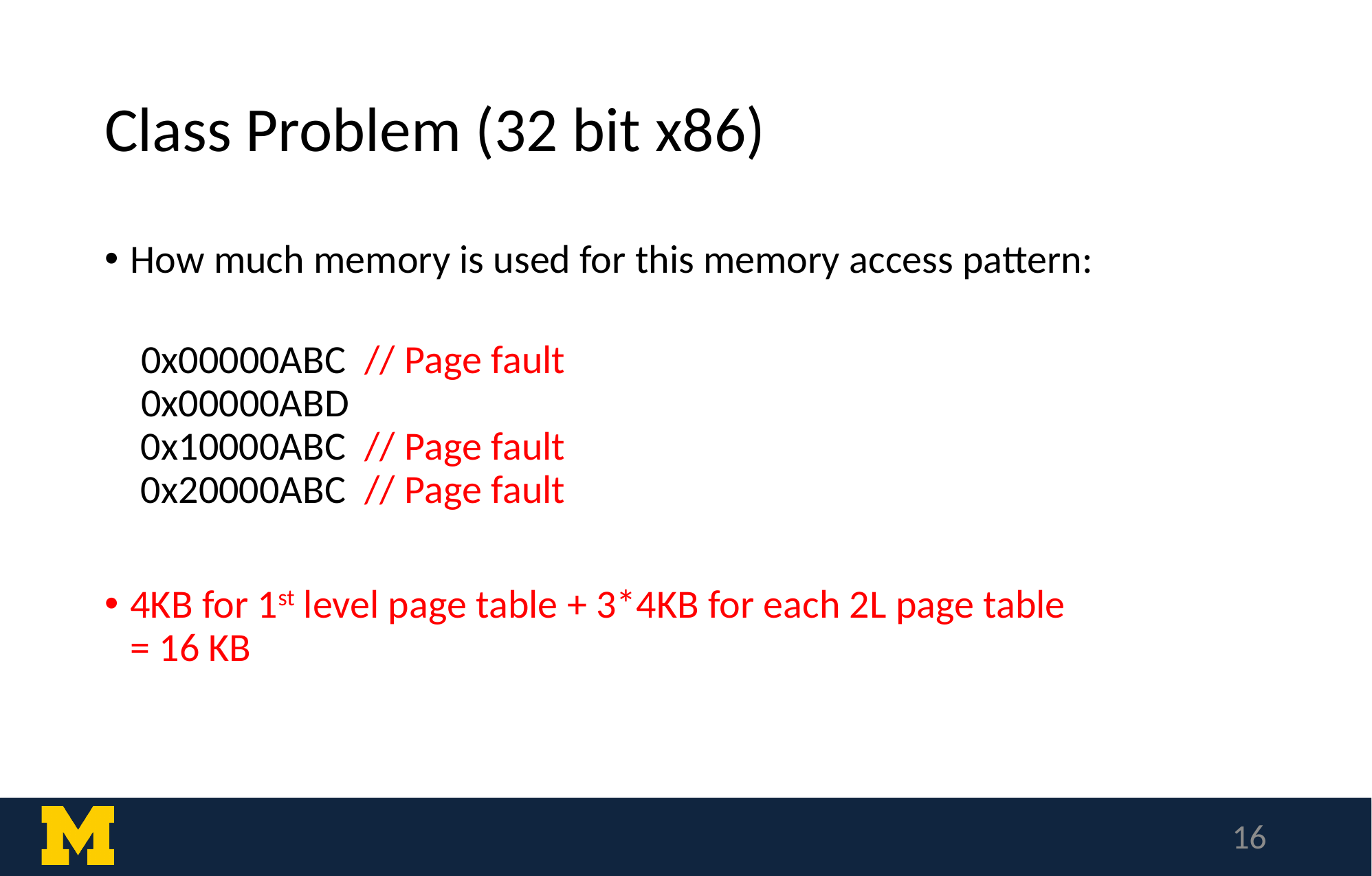

# Class Problem (32 bit x86)
How much memory is used for this memory access pattern:
    0x00000ABC  // Page fault
    0x00000ABD
    0x10000ABC  // Page fault
    0x20000ABC  // Page fault

4KB for 1st level page table + 3*4KB for each 2L page table
= 16 KB

16